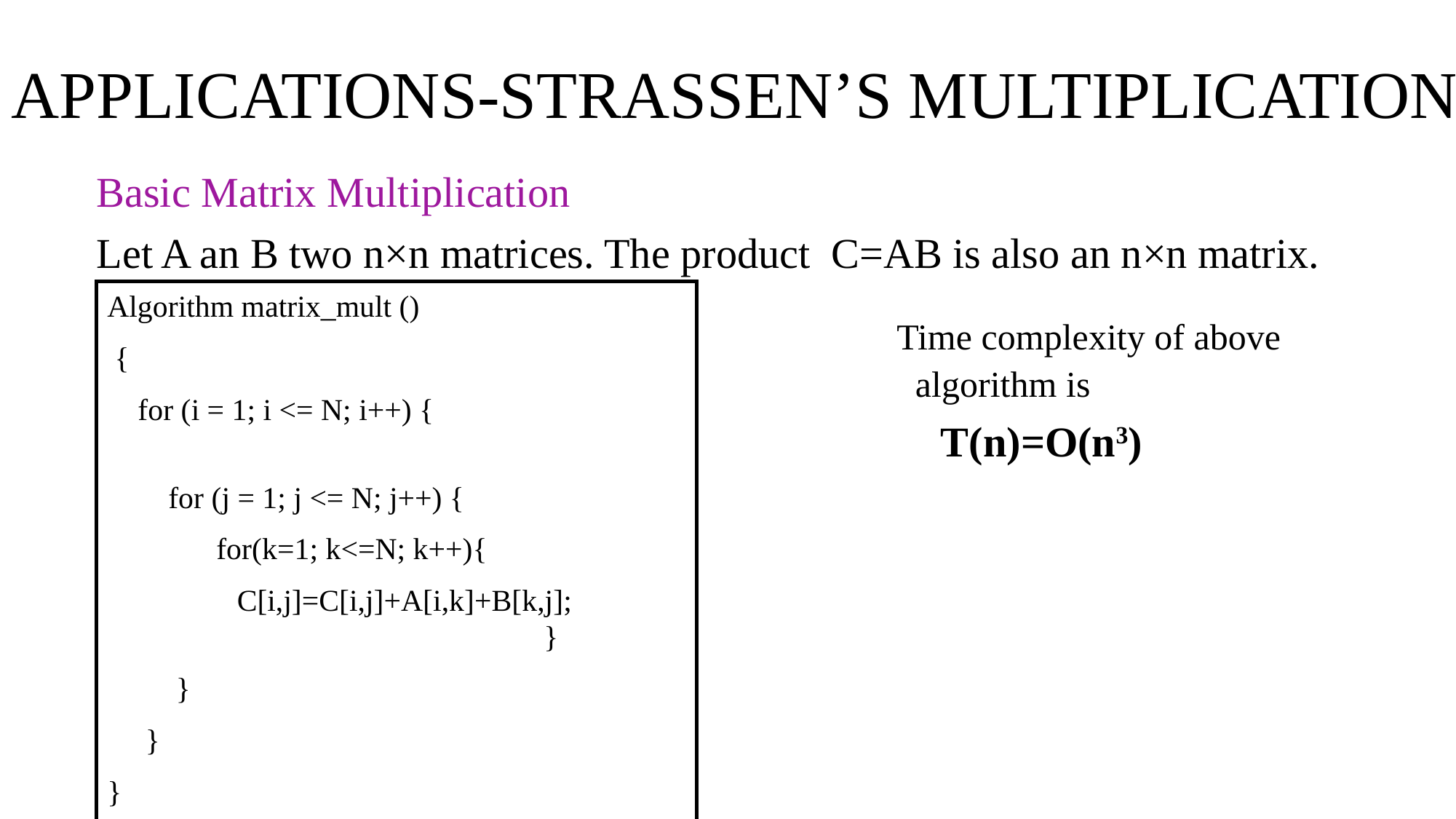

# APPLICATIONS-STRASSEN’S MULTIPLICATION
Basic Matrix Multiplication
Let A an B two n×n matrices. The product  C=AB is also an n×n matrix.

                                                                                                          Time complexity of above
                                                                        algorithm is
                                                                                T(n)=O(n3)

Algorithm matrix_mult ()
 {
    for (i = 1; i <= N; i++) {
        for (j = 1; j <= N; j++) {
	for(k=1; k<=N; k++){
                 C[i,j]=C[i,j]+A[i,k]+B[k,j];                             	                             	}
         }
     }
}